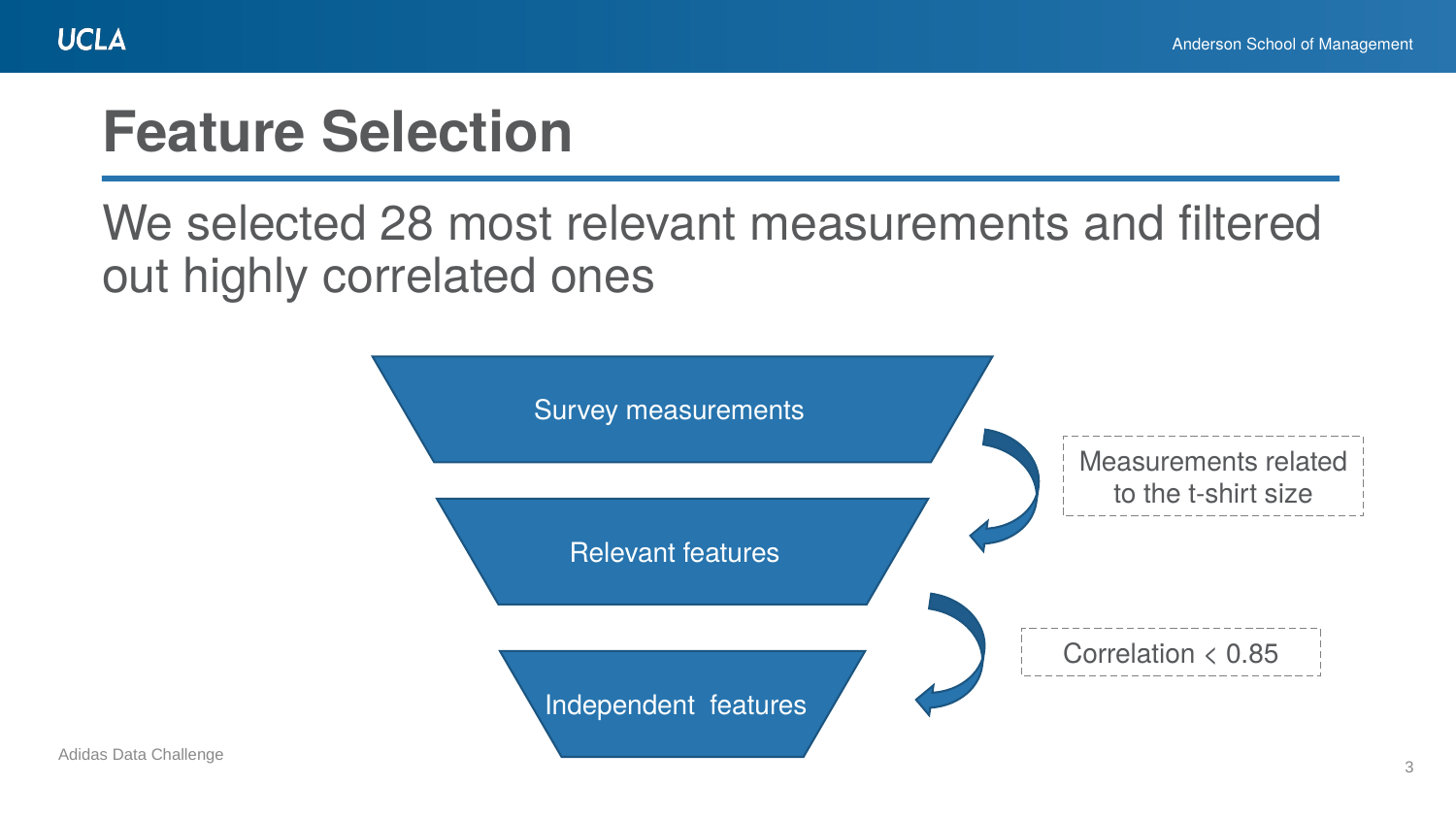

# Feature Selection
We selected 28 most relevant measurements and filtered out highly correlated ones

Survey measurements

Measurements related to the t-shirt size

Relevant features

Correlation < 0.85

Independent  features
3